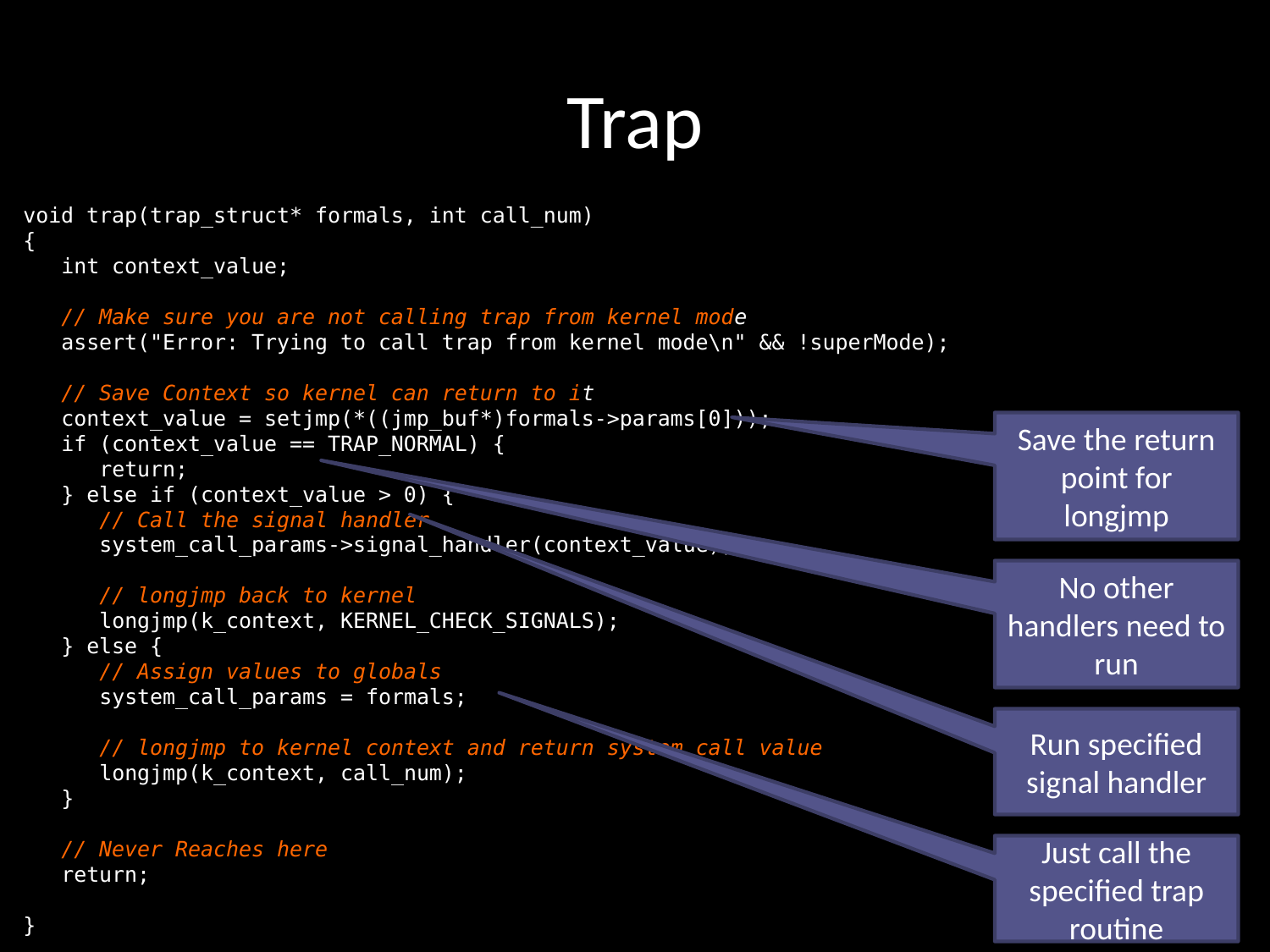

# Trap
void trap(trap_struct* formals, int call_num)
{
   int context_value;

   // Make sure you are not calling trap from kernel mode
   assert("Error: Trying to call trap from kernel mode\n" && !superMode);

   // Save Context so kernel can return to it
   context_value = setjmp(*((jmp_buf*)formals->params[0]));
   if (context_value == TRAP_NORMAL) {
      return;
   } else if (context_value > 0) {
      // Call the signal handler
      system_call_params->signal_handler(context_value);

      // longjmp back to kernel
      longjmp(k_context, KERNEL_CHECK_SIGNALS);
   } else {
      // Assign values to globals
      system_call_params = formals;

      // longjmp to kernel context and return system call value
      longjmp(k_context, call_num);
   }

   // Never Reaches here
   return;

}
Save the return point for longjmp
No other handlers need to run
Run specified signal handler
Just call the specified trap routine